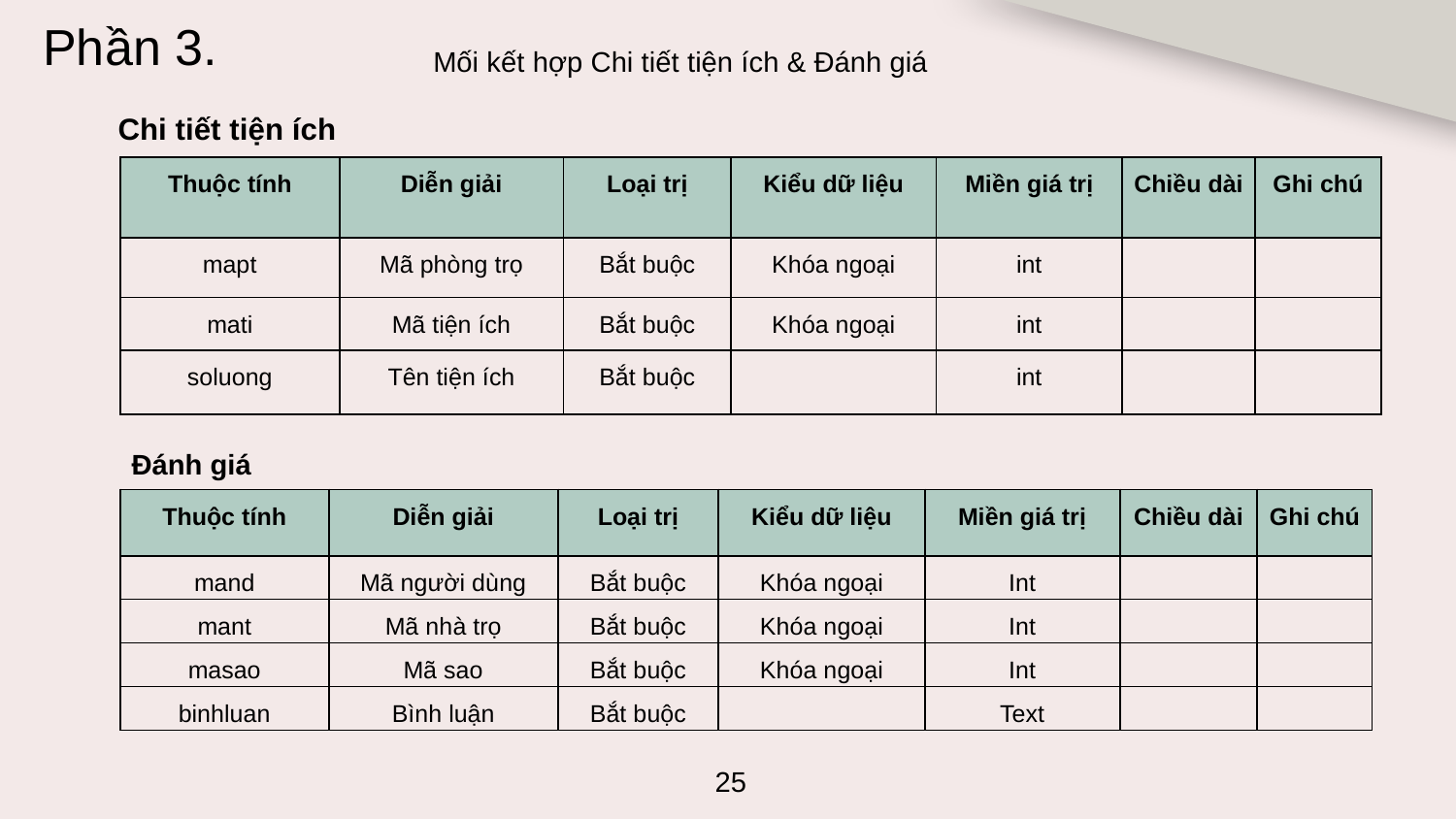

# Phần 3.
Mối kết hợp Chi tiết tiện ích & Đánh giá
    Chi tiết tiện ích

| Thuộc tính | Diễn giải | Loại trị | Kiểu dữ liệu | Miền giá trị | Chiều dài | Ghi chú |
| --- | --- | --- | --- | --- | --- | --- |
| mapt | Mã phòng trọ | Bắt buộc | Khóa ngoại | int |  |  |
| mati | Mã tiện ích | Bắt buộc | Khóa ngoại | int |  |  |
| soluong | Tên tiện ích | Bắt buộc |  | int |  |  |
 Đánh giá
| Thuộc tính | Diễn giải | Loại trị | Kiểu dữ liệu | Miền giá trị | Chiều dài | Ghi chú |
| --- | --- | --- | --- | --- | --- | --- |
| mand | Mã người dùng | Bắt buộc | Khóa ngoại | Int |  |  |
| mant | Mã nhà trọ | Bắt buộc | Khóa ngoại | Int |  |  |
| masao | Mã sao | Bắt buộc | Khóa ngoại | Int |  |  |
| binhluan | Bình luận | Bắt buộc |  | Text |  |  |
25